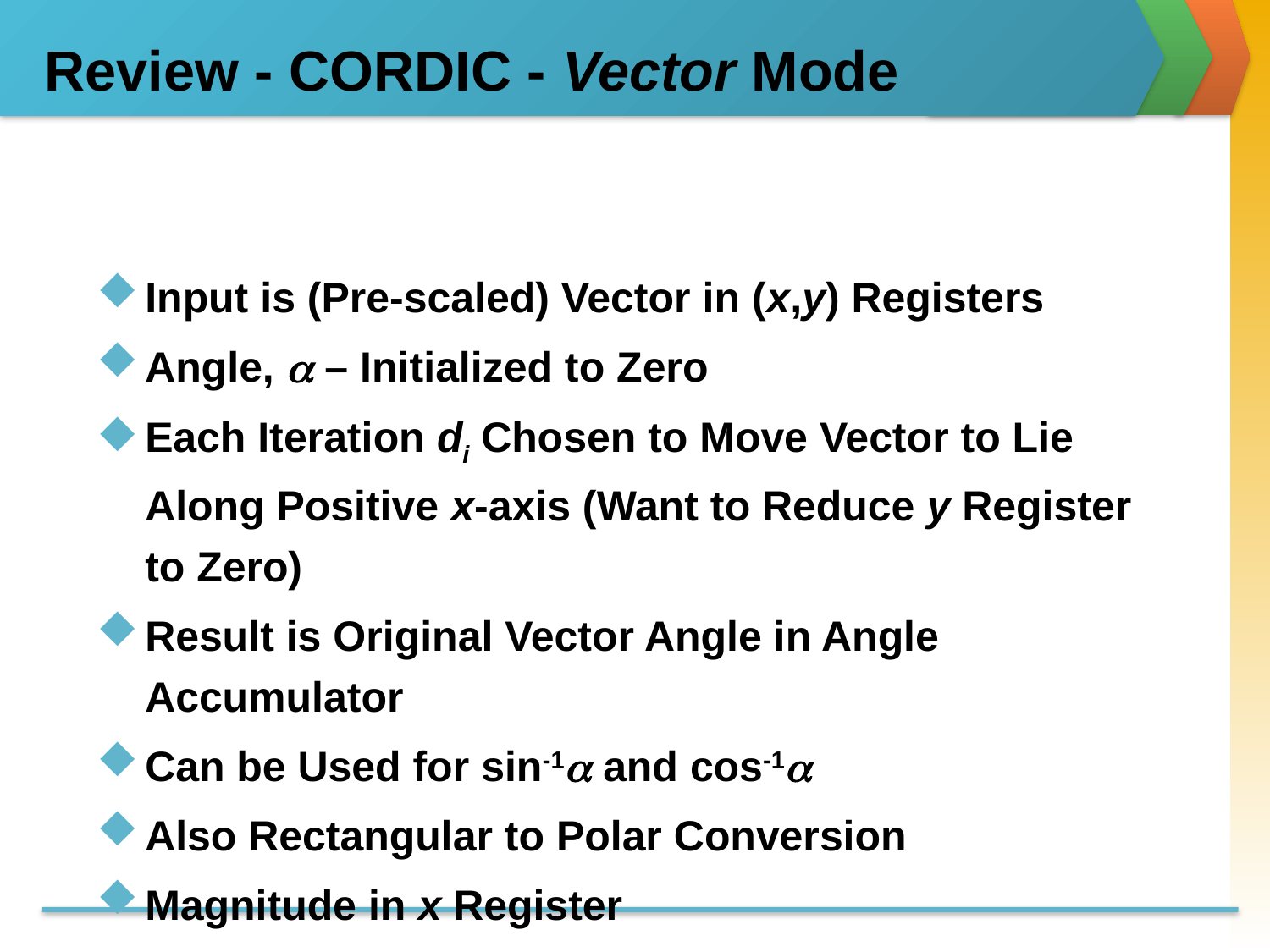

# Review - CORDIC - Vector Mode
Input is (Pre-scaled) Vector in (x,y) Registers
Angle, α – Initialized to Zero
Each Iteration di Chosen to Move Vector to Lie Along Positive x-axis (Want to Reduce y Register to Zero)
Result is Original Vector Angle in Angle Accumulator
Can be Used for sin-1α and cos-1α
Also Rectangular to Polar Conversion
Magnitude in x Register